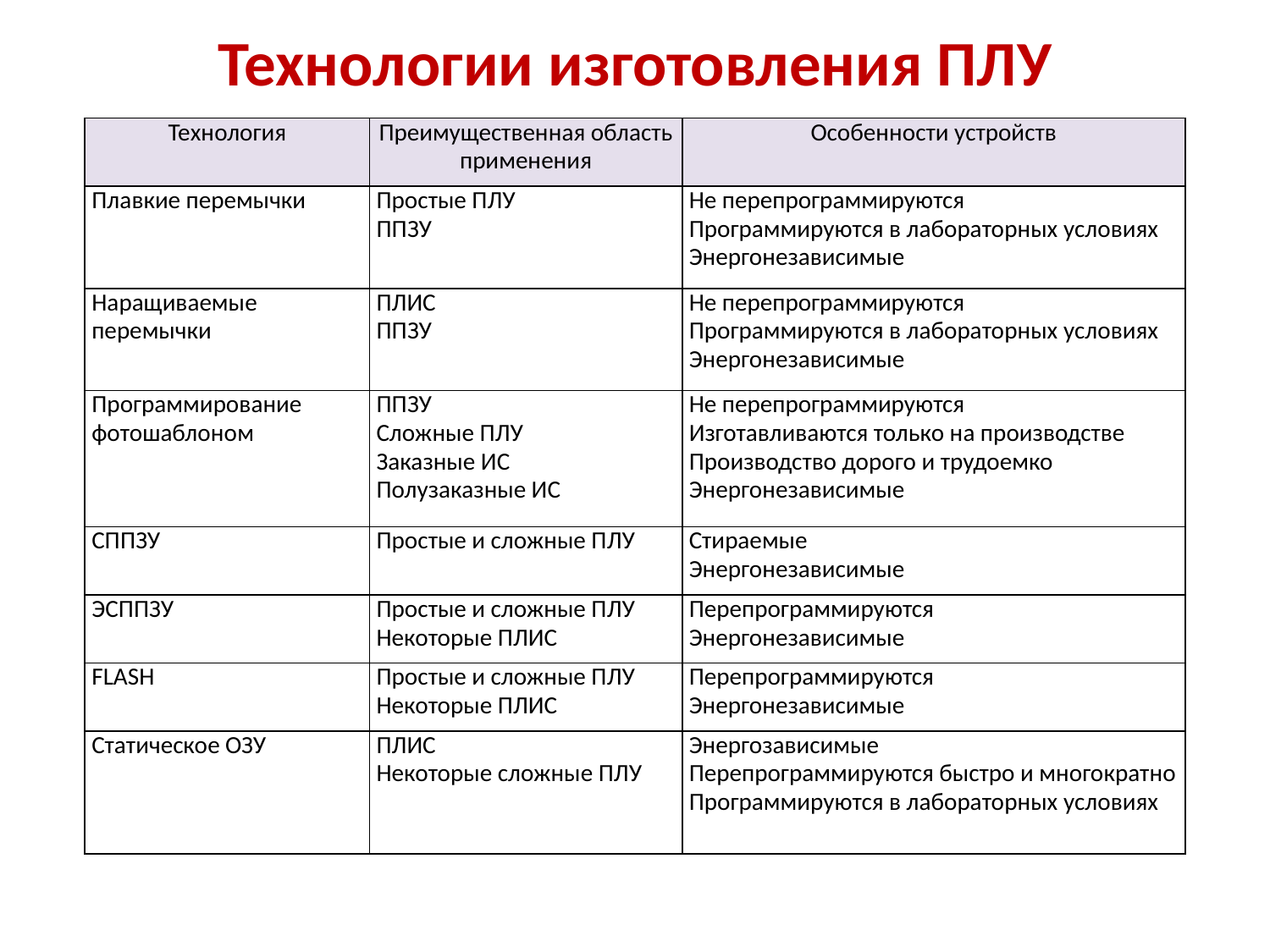

# Технологии изготовления ПЛУ
| Технология | Преимущественная область применения | Особенности устройств |
| --- | --- | --- |
| Плавкие перемычки | Простые ПЛУ ППЗУ | Не перепрограммируются Программируются в лабораторных условиях Энергонезависимые |
| Наращиваемые перемычки | ПЛИС ППЗУ | Не перепрограммируются Программируются в лабораторных условиях Энергонезависимые |
| Программирование фотошаблоном | ППЗУ Сложные ПЛУ Заказные ИС Полузаказные ИС | Не перепрограммируются Изготавливаются только на производстве Производство дорого и трудоемко Энергонезависимые |
| СППЗУ | Простые и сложные ПЛУ | Стираемые Энергонезависимые |
| ЭСППЗУ | Простые и сложные ПЛУ Некоторые ПЛИС | Перепрограммируются Энергонезависимые |
| FLASH | Простые и сложные ПЛУ Некоторые ПЛИС | Перепрограммируются Энергонезависимые |
| Статическое ОЗУ | ПЛИС Некоторые сложные ПЛУ | Энергозависимые Перепрограммируются быстро и многократно Программируются в лабораторных условиях |